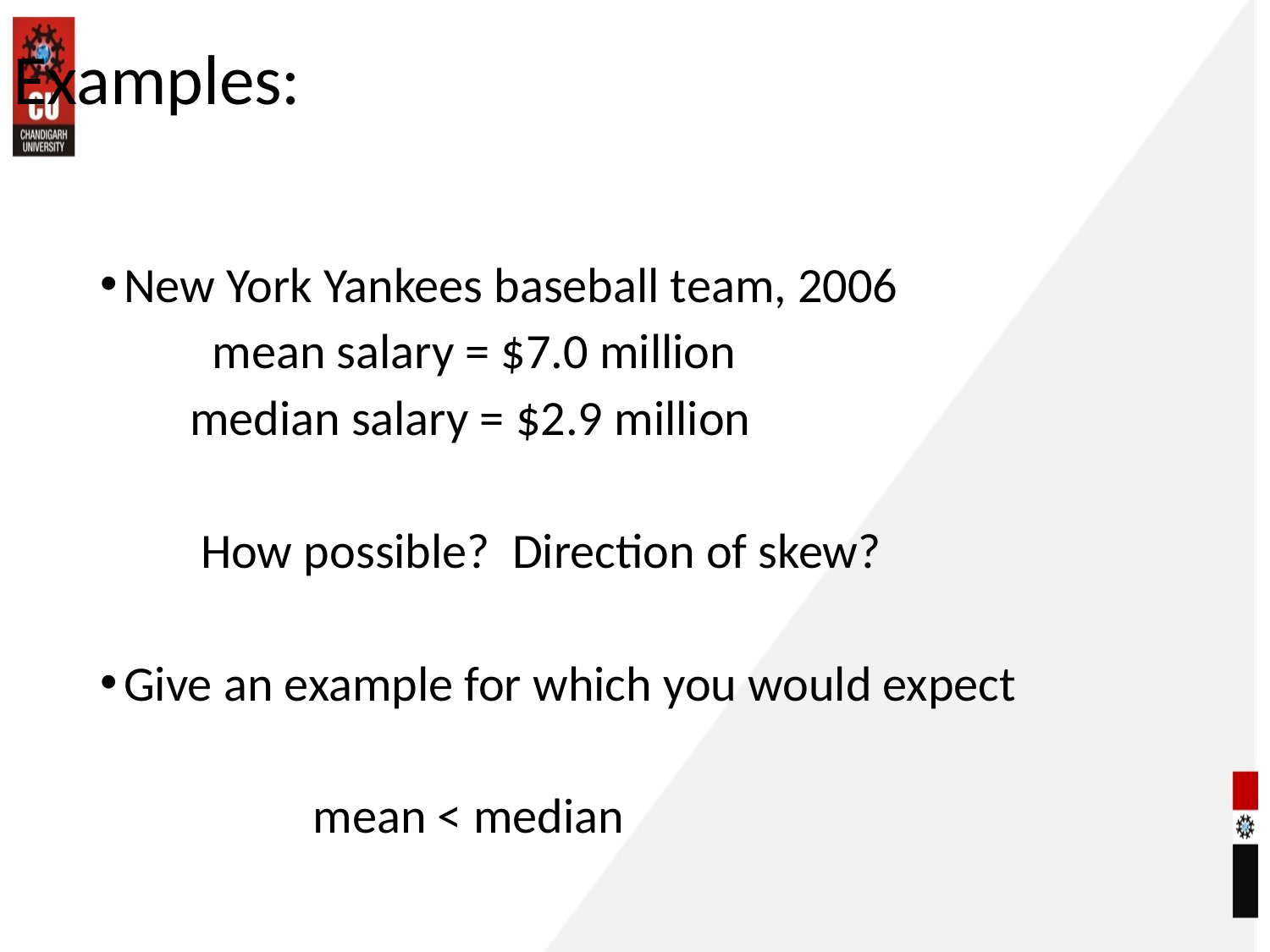

# Examples:
New York Yankees baseball team, 2006
          mean salary = $7.0 million
        median salary = $2.9 million

         How possible?  Direction of skew?

Give an example for which you would expect

                   mean < median